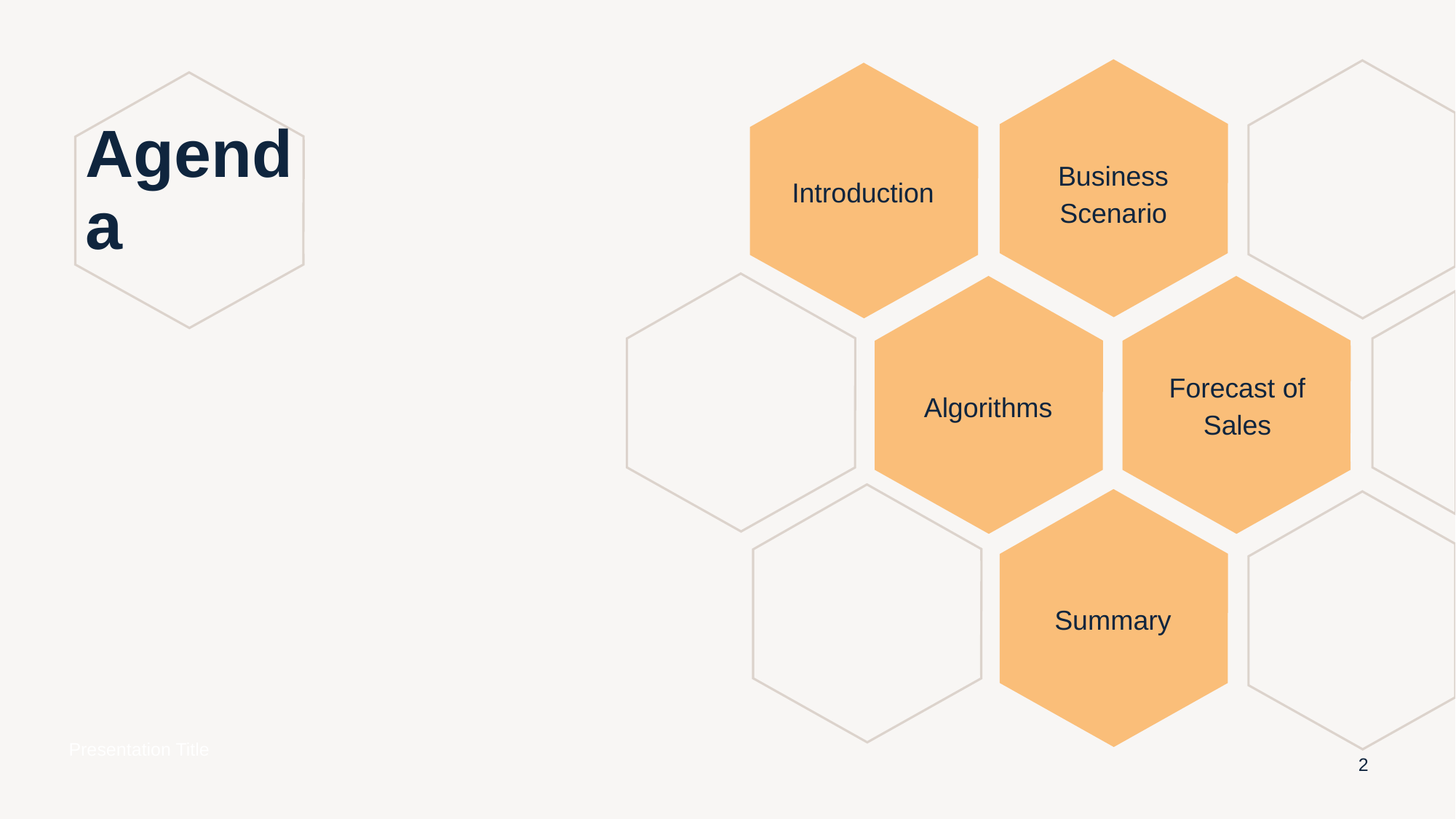

# Agenda
Introduction
Business Scenario
Forecast of Sales
Algorithms
Summary
Presentation Title
2